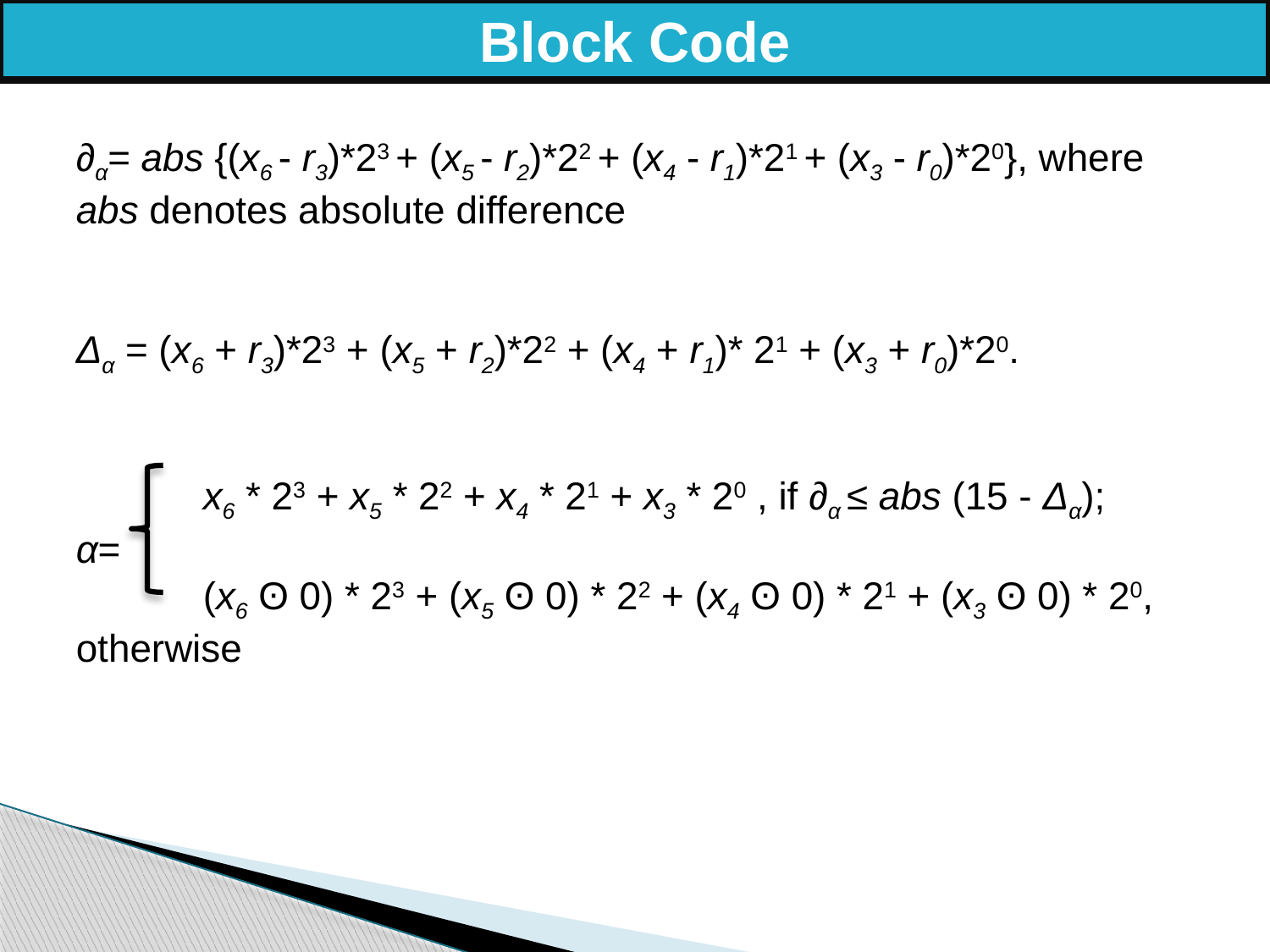

Block Code
∂α= abs {(x6 - r3)*23 + (x5 - r2)*22 + (x4 - r1)*21 + (x3 - r0)*20}, where abs denotes absolute difference

Δα = (x6 + r3)*23 + (x5 + r2)*22 + (x4 + r1)* 21 + (x3 + r0)*20.

	x6 * 23 + x5 * 22 + x4 * 21 + x3 * 20 , if ∂α ≤ abs (15 - Δα);
α=
	(x6 ʘ 0) * 23 + (x5 ʘ 0) * 22 + (x4 ʘ 0) * 21 + (x3 ʘ 0) * 20, otherwise